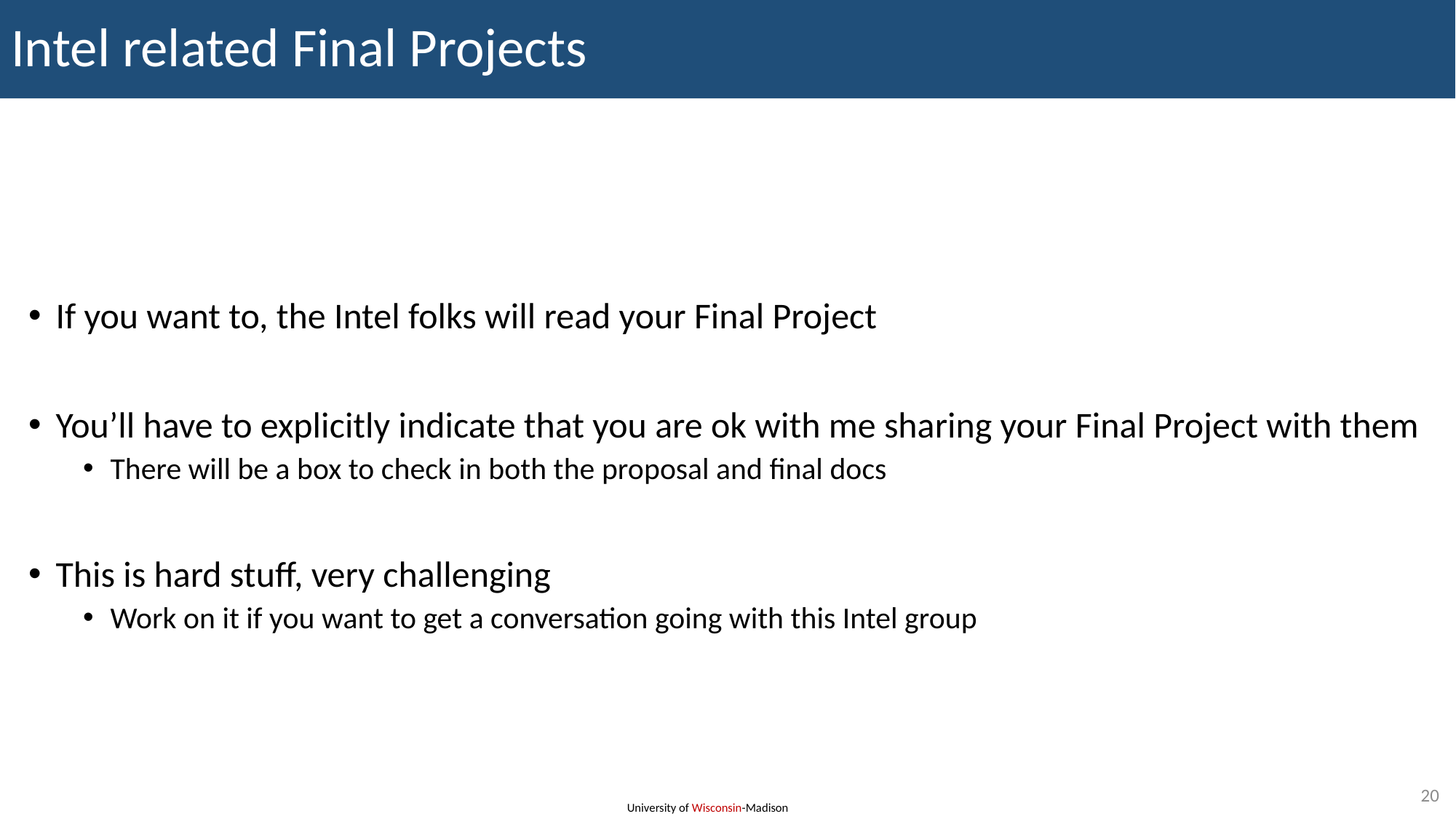

# Intel related Final Projects

If you want to, the Intel folks will read your Final Project

You’ll have to explicitly indicate that you are ok with me sharing your Final Project with them
There will be a box to check in both the proposal and final docs

This is hard stuff, very challenging
Work on it if you want to get a conversation going with this Intel group
20